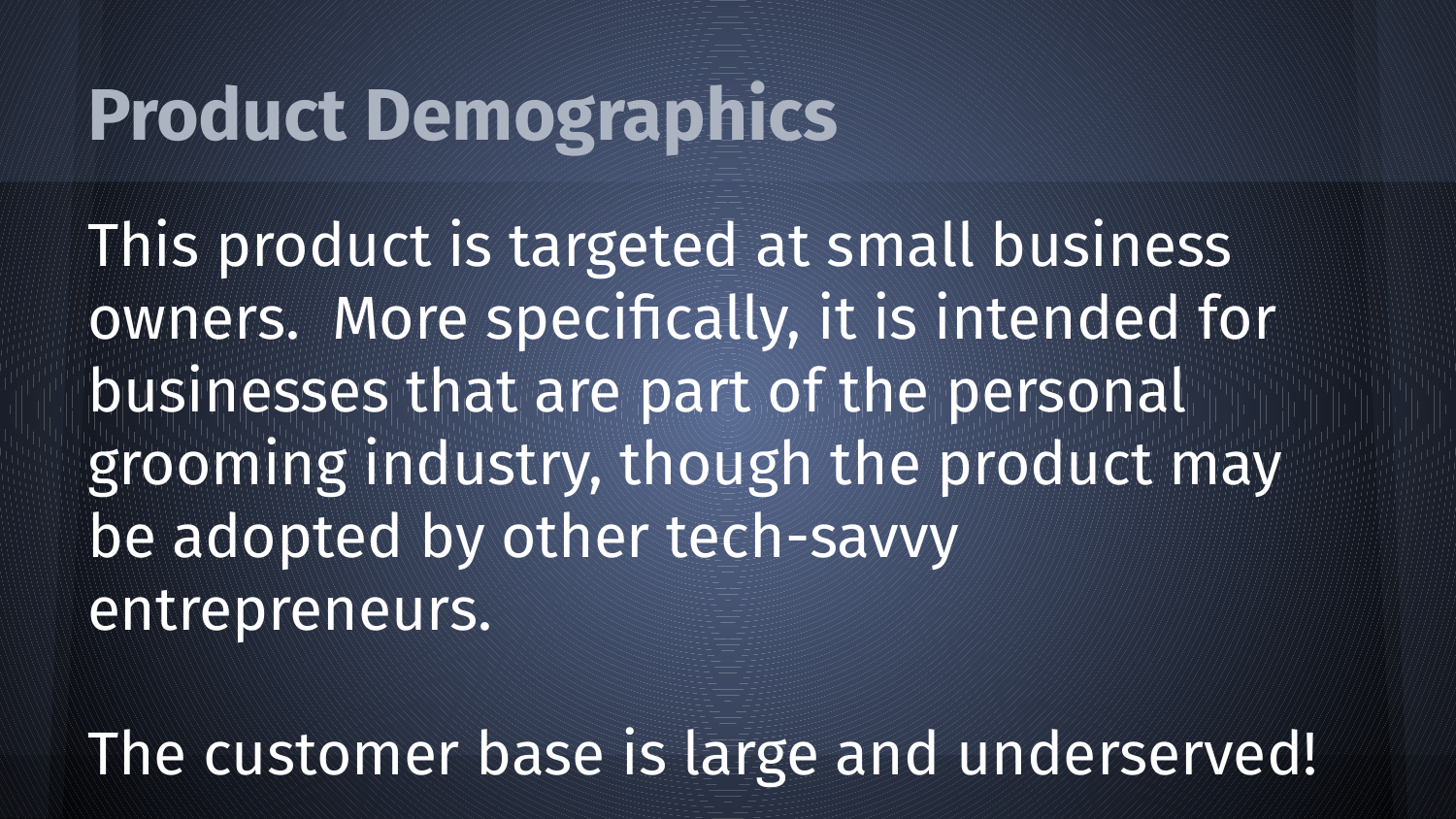

# Product Demographics
This product is targeted at small business owners.  More specifically, it is intended for businesses that are part of the personal grooming industry, though the product may be adopted by other tech-savvy entrepreneurs.

The customer base is large and underserved!